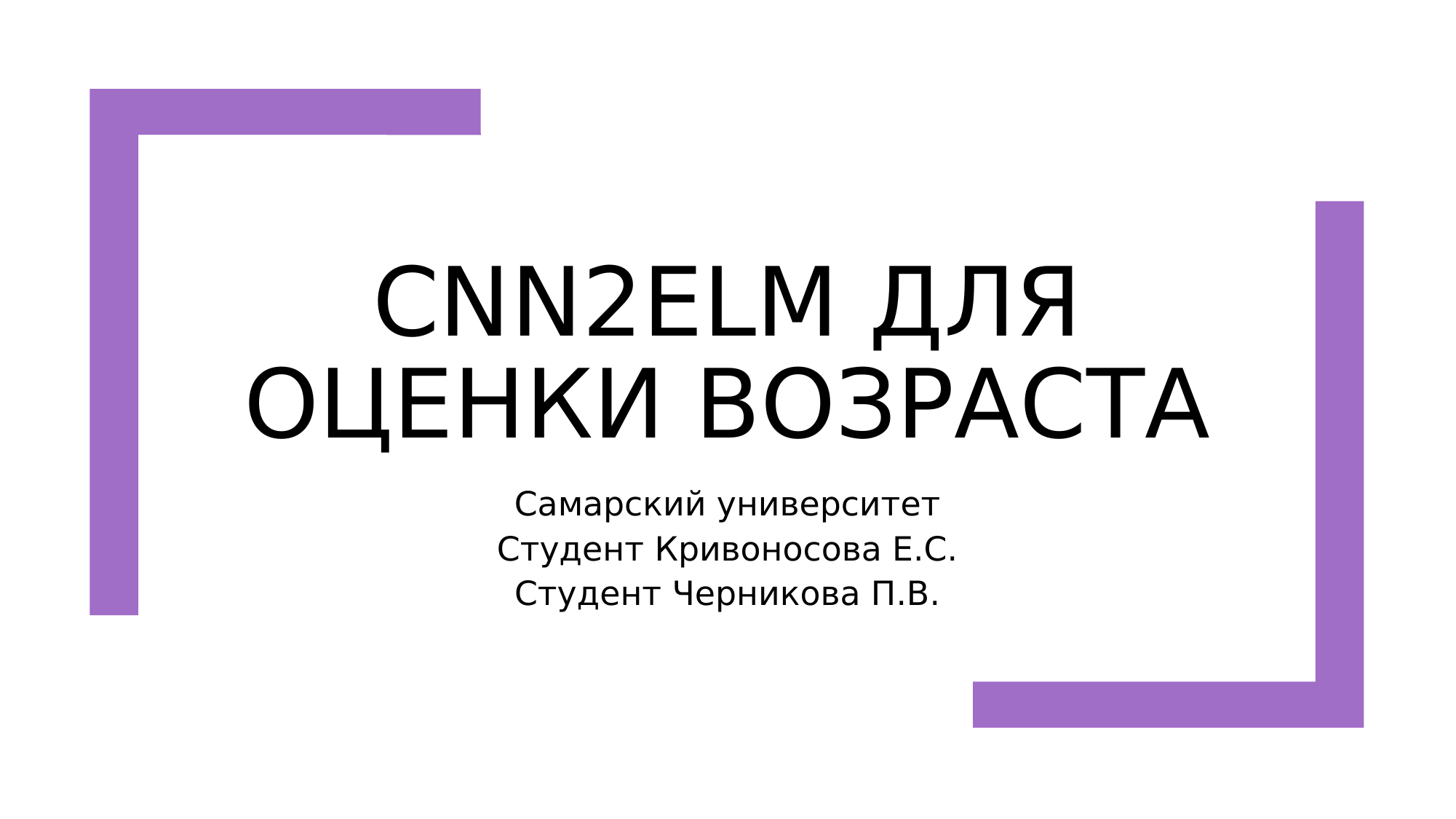

# CNN2ELM для оценки возраста

Самарский университет
Студент Кривоносова Е.С.
Студент Черникова П.В.